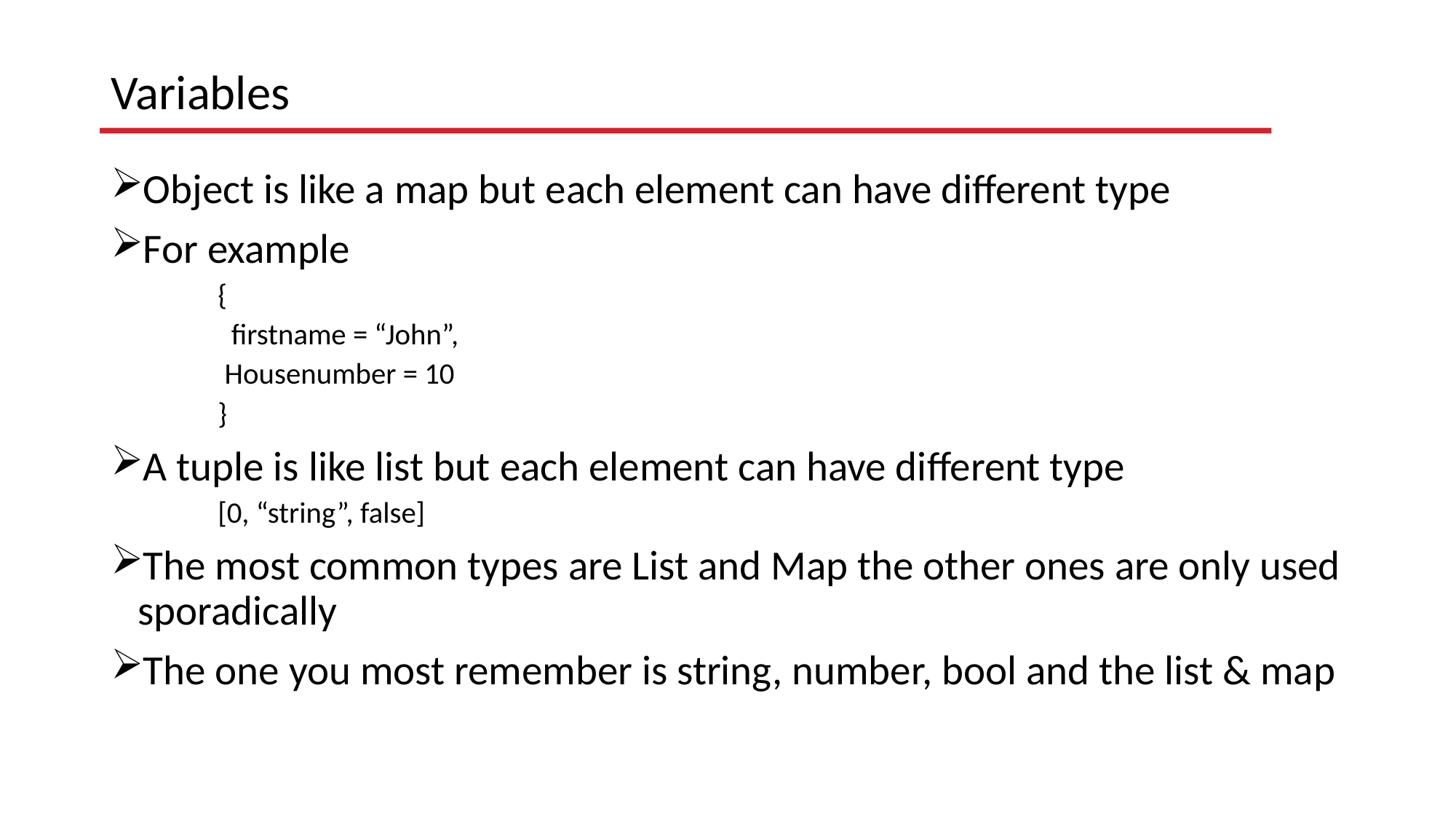

# Variables

Object is like a map but each element can have different type
For example
{
  firstname = “John”,
 Housenumber = 10
}
A tuple is like list but each element can have different type
[0, “string”, false]
The most common types are List and Map the other ones are only used sporadically
The one you most remember is string, number, bool and the list & map